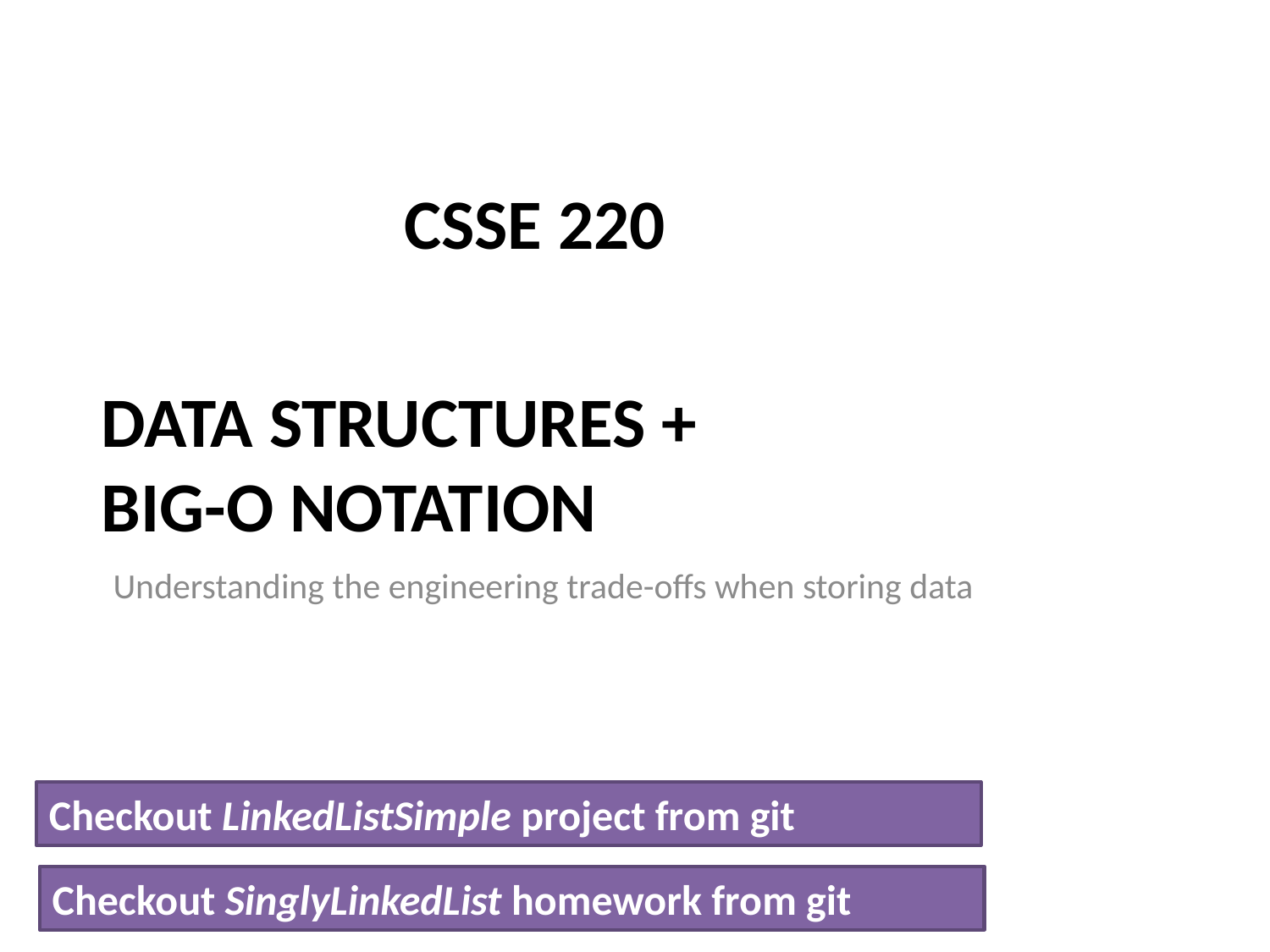

CSSE 220
# Data Structures + BiG-O Notation
Understanding the engineering trade-offs when storing data
Checkout LinkedListSimple project from git
Checkout SinglyLinkedList homework from git